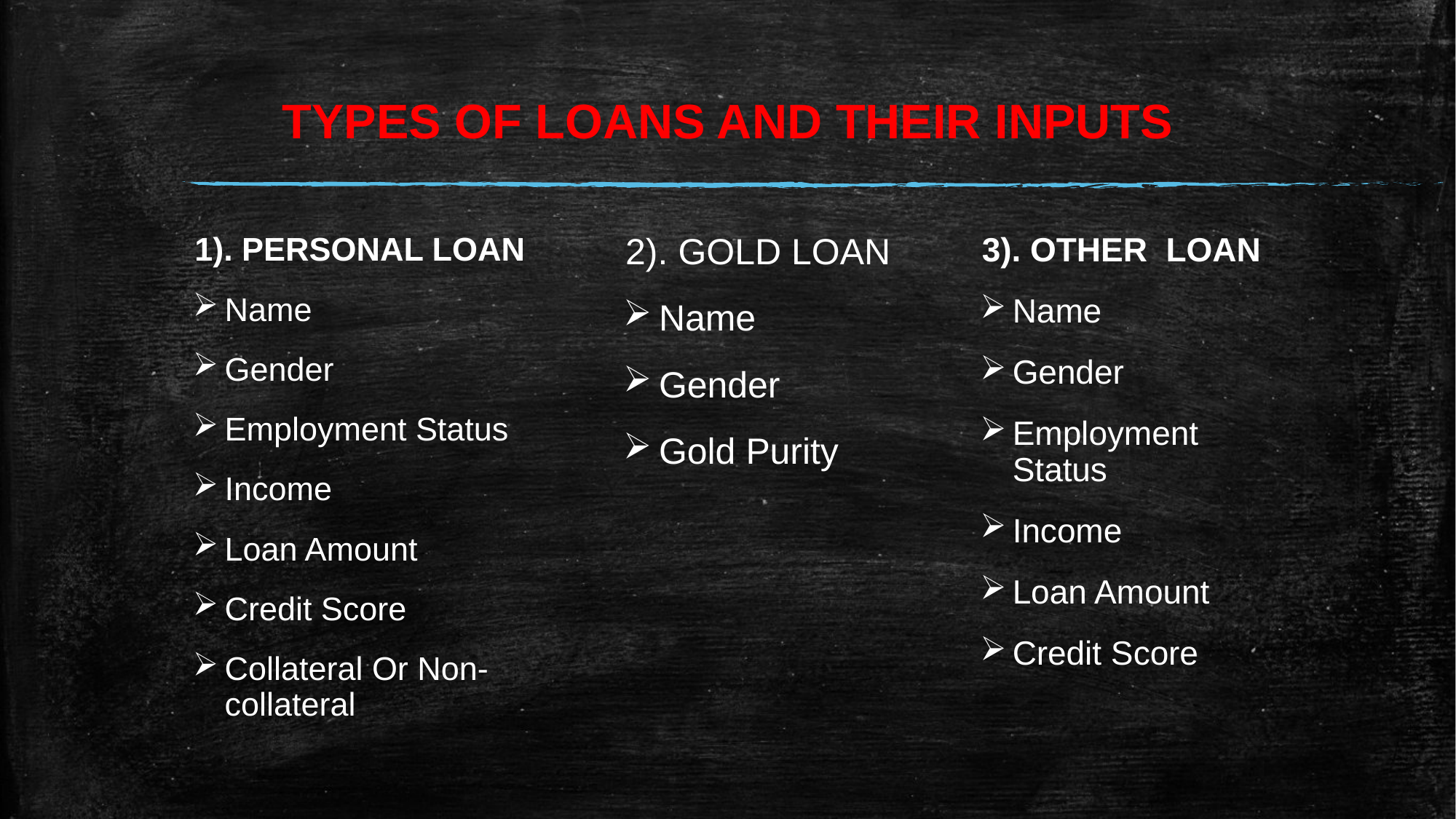

# TYPES OF LOANS AND THEIR INPUTS
1). PERSONAL LOAN
Name
Gender
Employment Status
Income
Loan Amount
Credit Score
Collateral Or Non-collateral
2). GOLD LOAN
Name
Gender
Gold Purity

3). OTHER  LOAN
Name
Gender
Employment Status
Income
Loan Amount
Credit Score